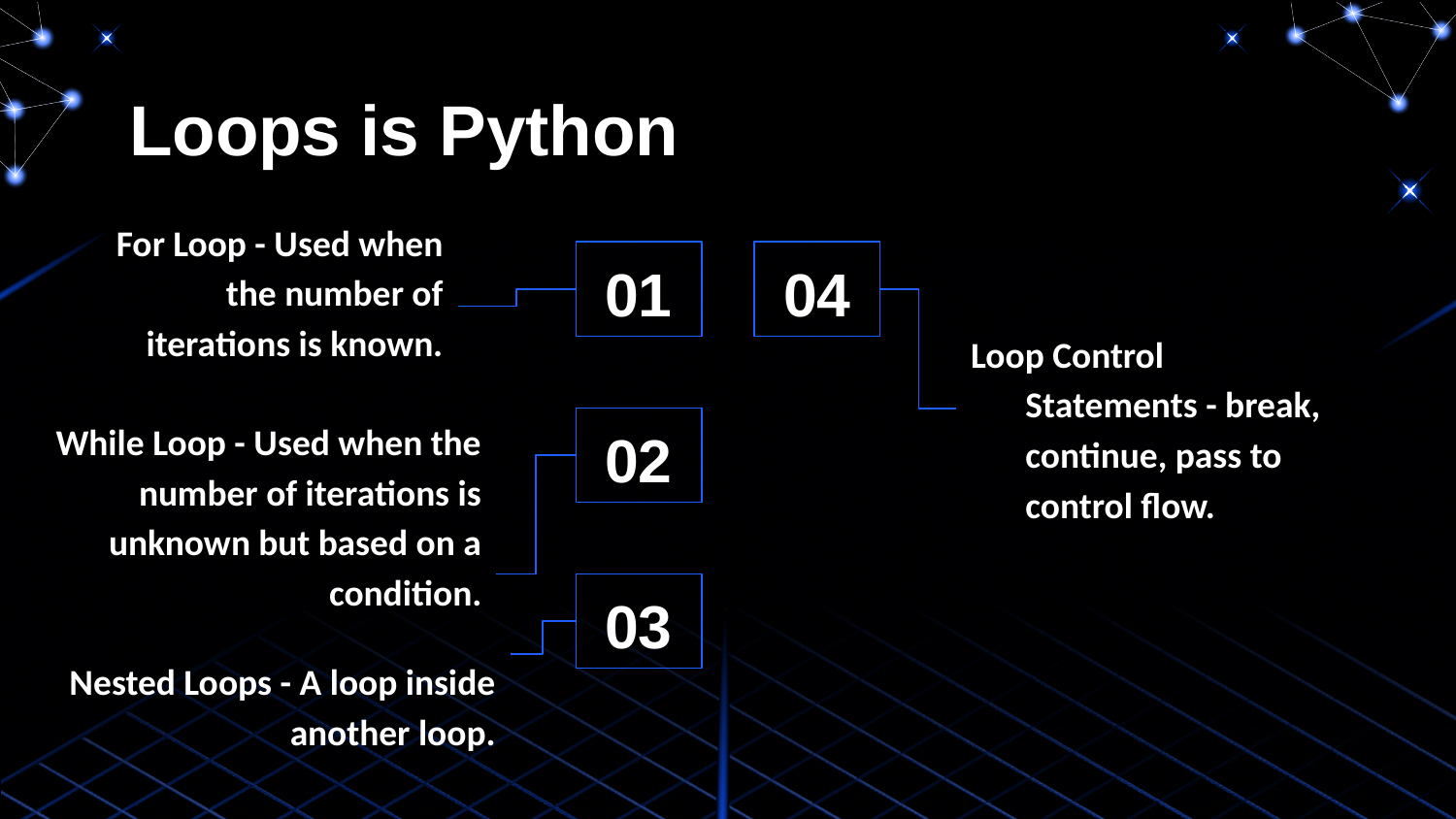

# Loops is Python
For Loop - Used when the number of iterations is known.
01
04
Loop Control Statements - break, continue, pass to control flow.
02
While Loop - Used when the number of iterations is unknown but based on a condition.
Nested Loops - A loop inside another loop.
03